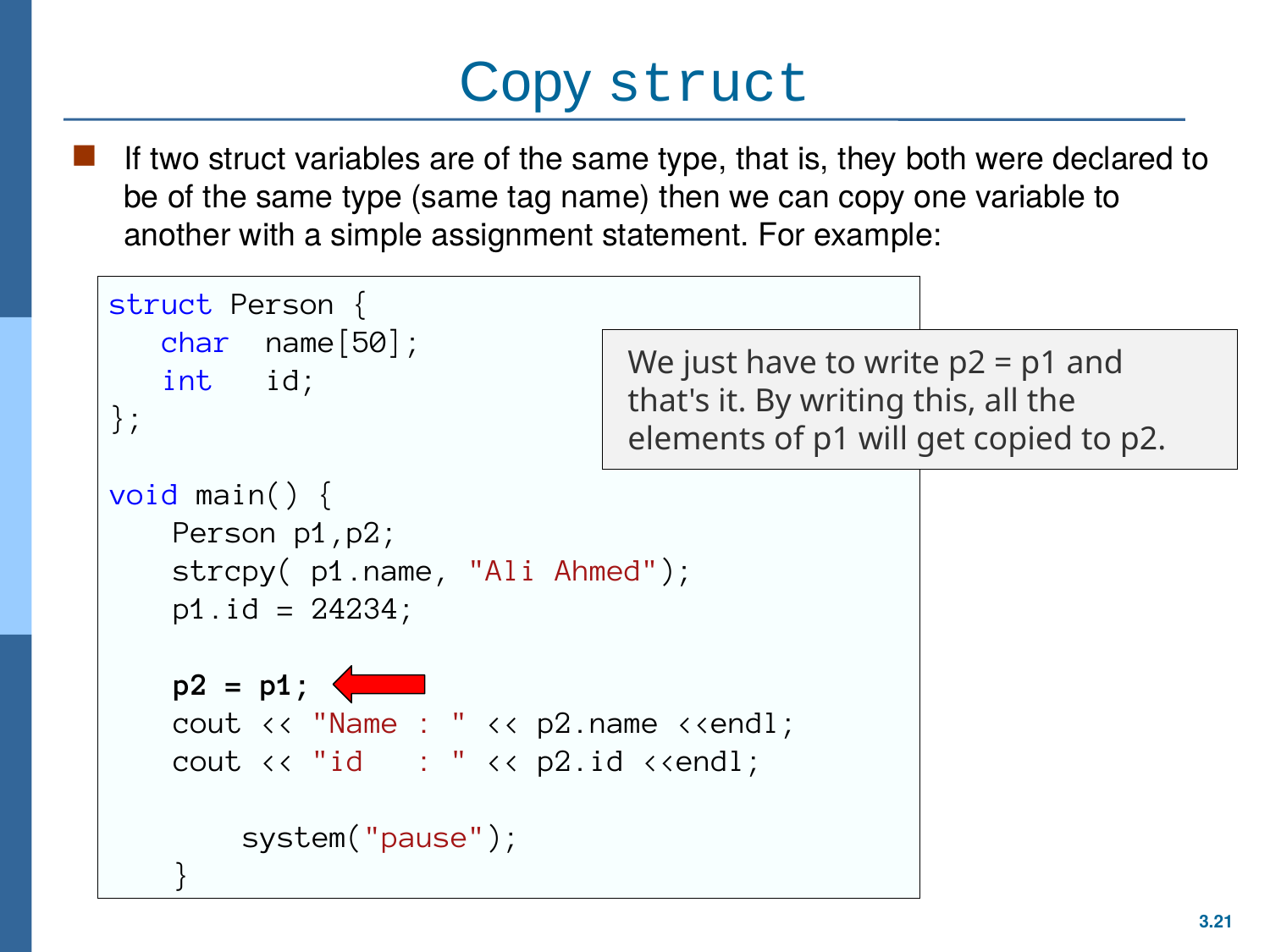

# Copy struct
If two struct variables are of the same type, that is, they both were declared to be of the same type (same tag name) then we can copy one variable to another with a simple assignment statement. For example:
struct Person {
   char  name[50];
   int   id;
};

void main() {
Person p1,p2;
strcpy( p1.name, "Ali Ahmed");
p1.id = 24234;

p2 = p1;
cout << "Name : " << p2.name <<endl;
cout << "id   : " << p2.id <<endl;

    system("pause");
}
We just have to write p2 = p1 and that's it. By writing this, all the elements of p1 will get copied to p2.